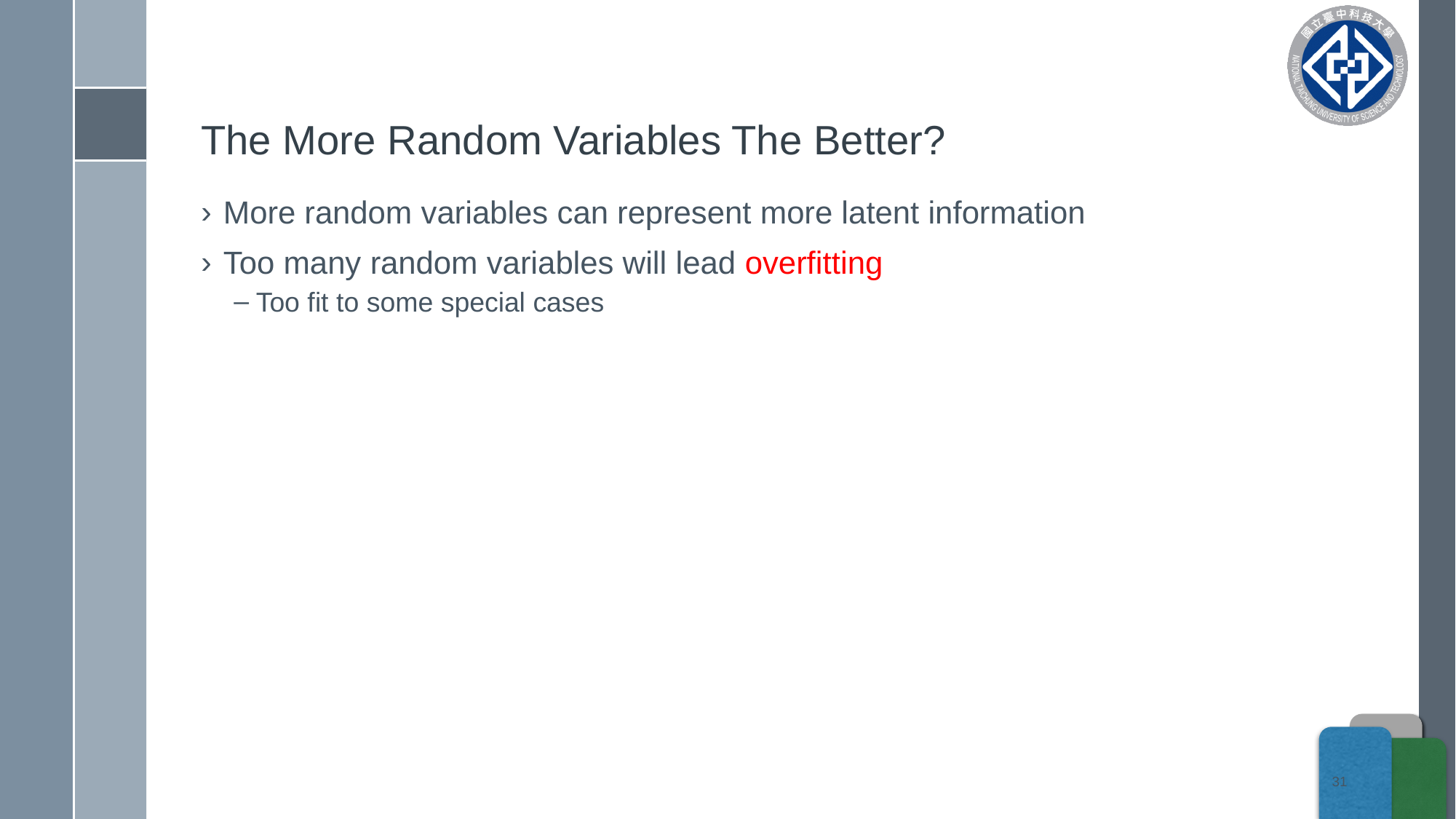

# The More Random Variables The Better?
More random variables can represent more latent information
Too many random variables will lead overfitting
Too fit to some special cases
31